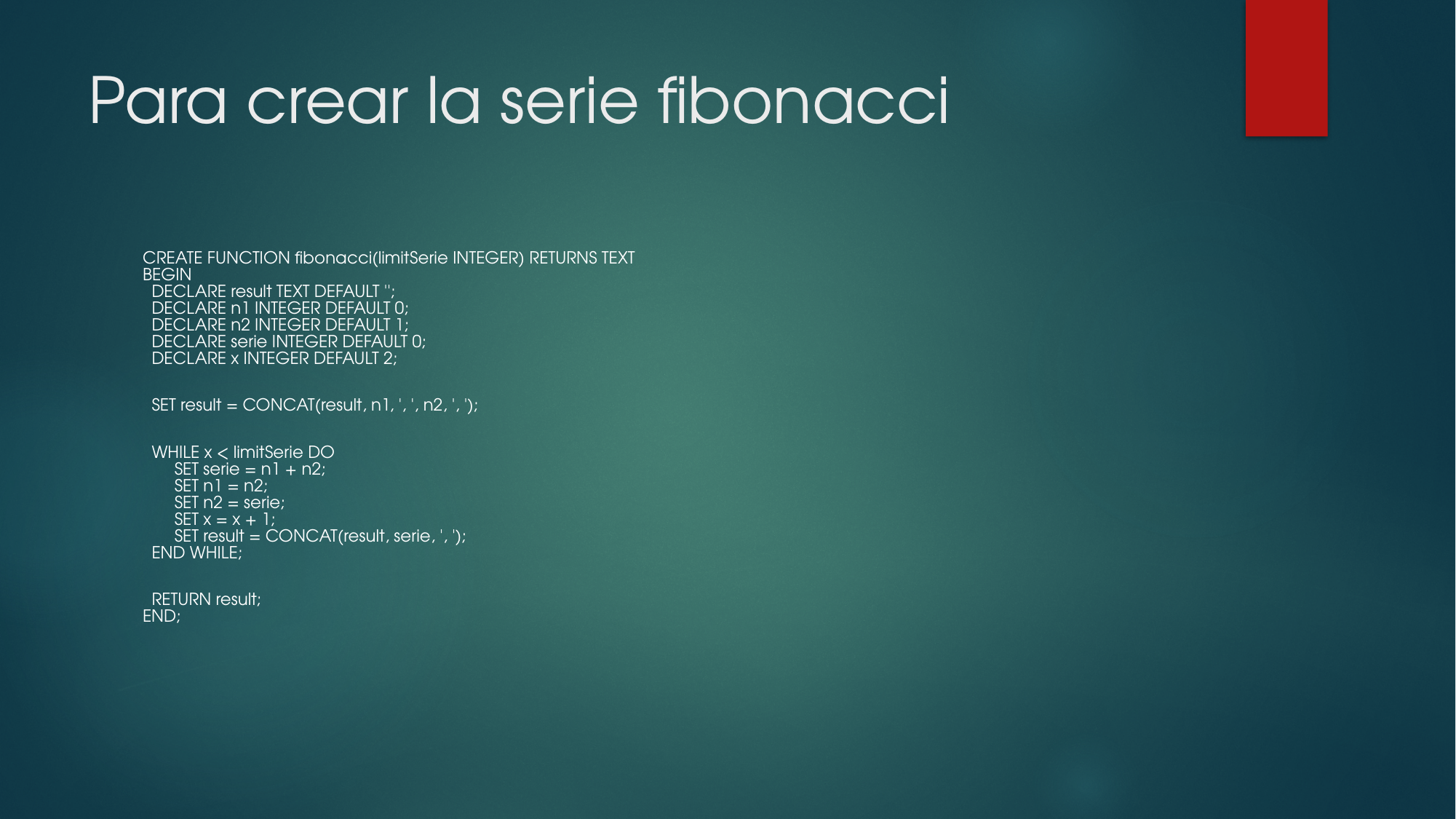

# Para crear la serie fibonacci
| CREATE FUNCTION fibonacci(limitSerie INTEGER) RETURNS TEXT BEGIN   DECLARE result TEXT DEFAULT '';   DECLARE n1 INTEGER DEFAULT 0;   DECLARE n2 INTEGER DEFAULT 1;   DECLARE serie INTEGER DEFAULT 0;   DECLARE x INTEGER DEFAULT 2;     SET result = CONCAT(result, n1, ', ', n2, ', ');     WHILE x < limitSerie DO        SET serie = n1 + n2;        SET n1 = n2;        SET n2 = serie;        SET x = x + 1;        SET result = CONCAT(result, serie, ', ');   END WHILE;     RETURN result; END; |
| --- |